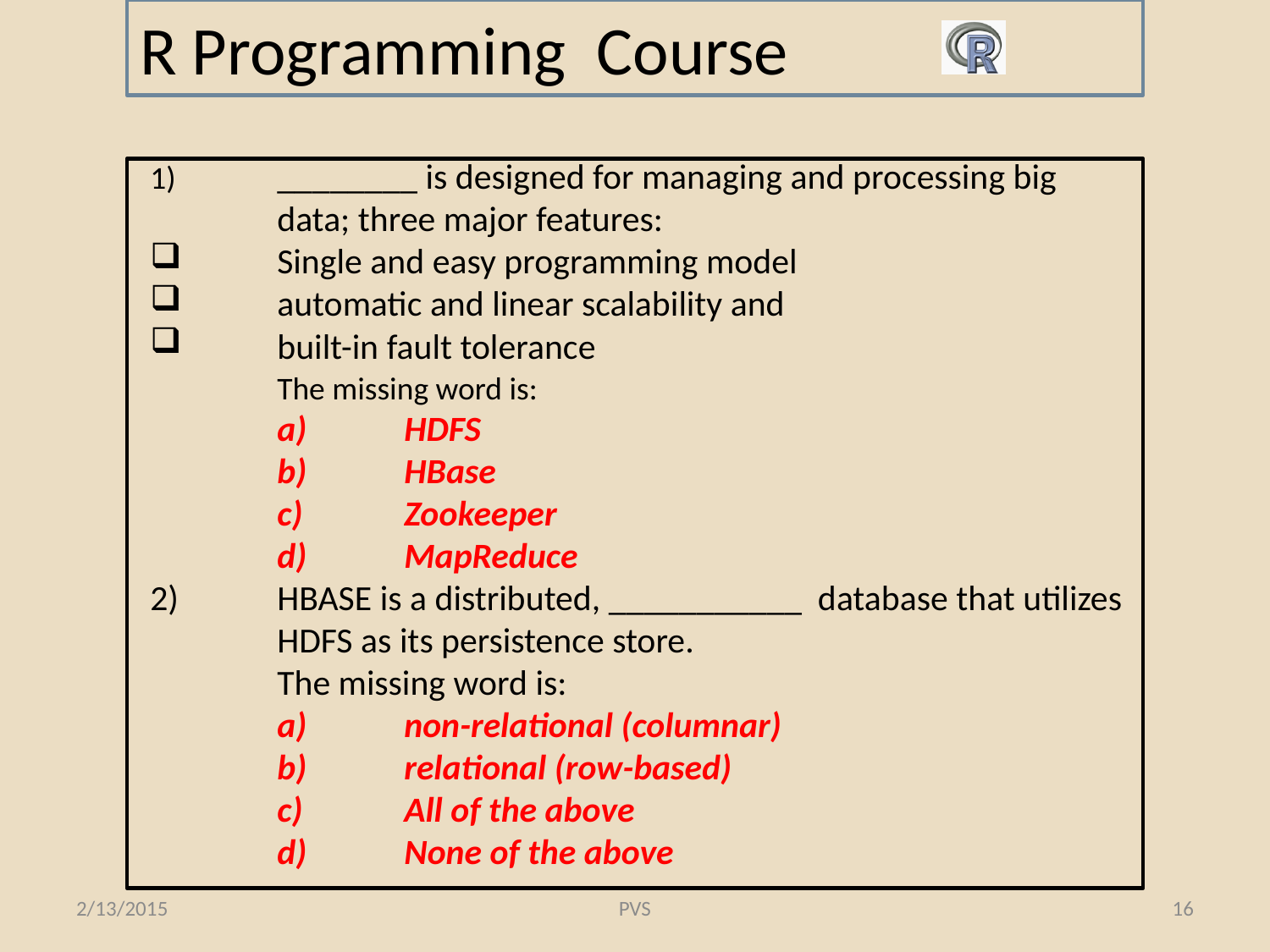

# R Programming  Course

1)	________ is designed for managing and processing big data; three major features:
	Single and easy programming model
	automatic and linear scalability and
	built-in fault tolerance

	The missing word is:
	a) 	HDFS
	b) 	HBase
	c) 	Zookeeper
	d) 	MapReduce
HBASE is a distributed, ___________  database that utilizes HDFS as its persistence store.
	The missing word is:
	a)  	non-relational (columnar)
	b)  	relational (row-based)
	c)  	All of the above
	d)  	None of the above

2/13/2015
PVS
16